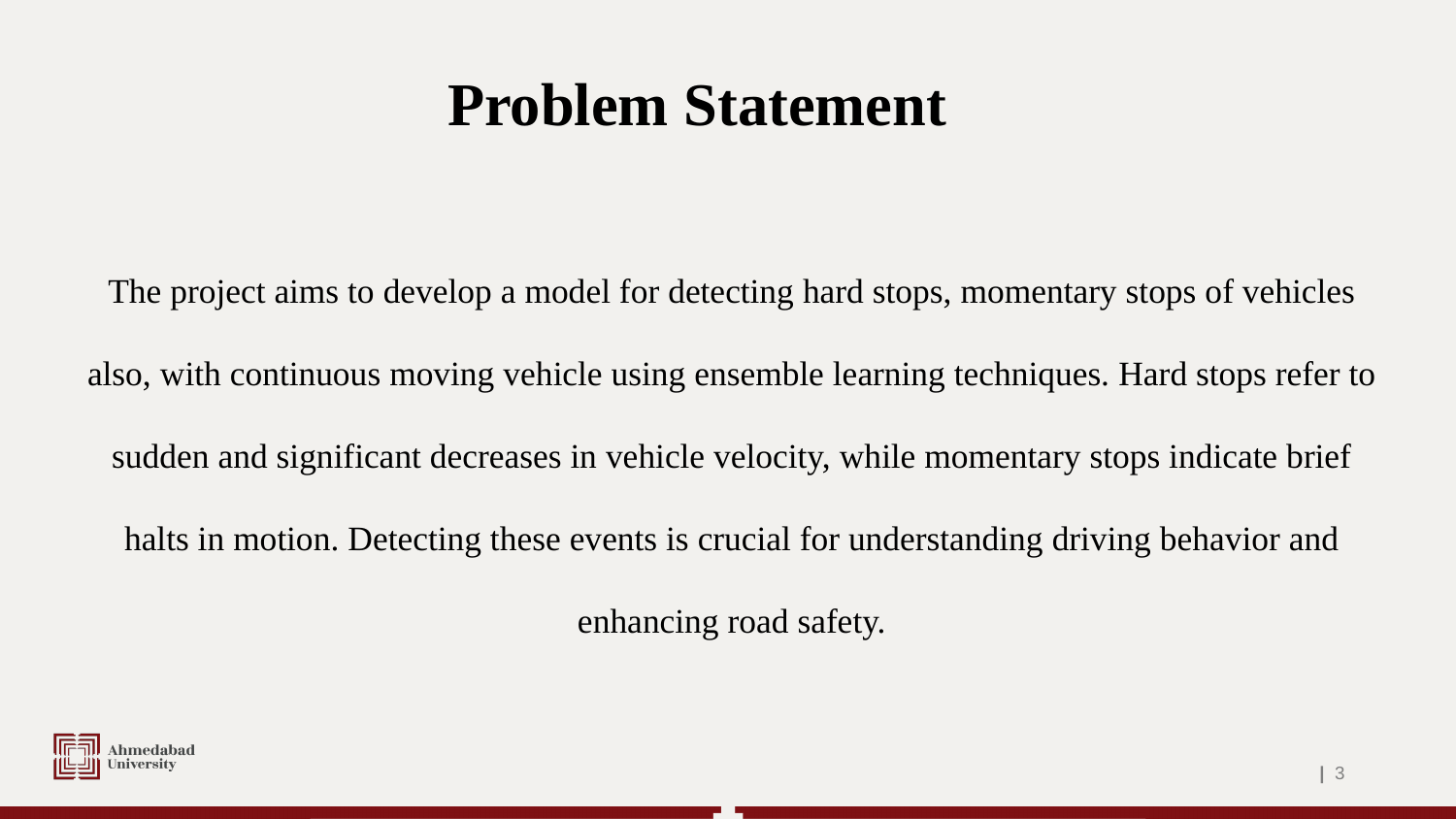

# Problem Statement

The project aims to develop a model for detecting hard stops, momentary stops of vehicles also, with continuous moving vehicle using ensemble learning techniques. Hard stops refer to sudden and significant decreases in vehicle velocity, while momentary stops indicate brief halts in motion. Detecting these events is crucial for understanding driving behavior and enhancing road safety.

|  3